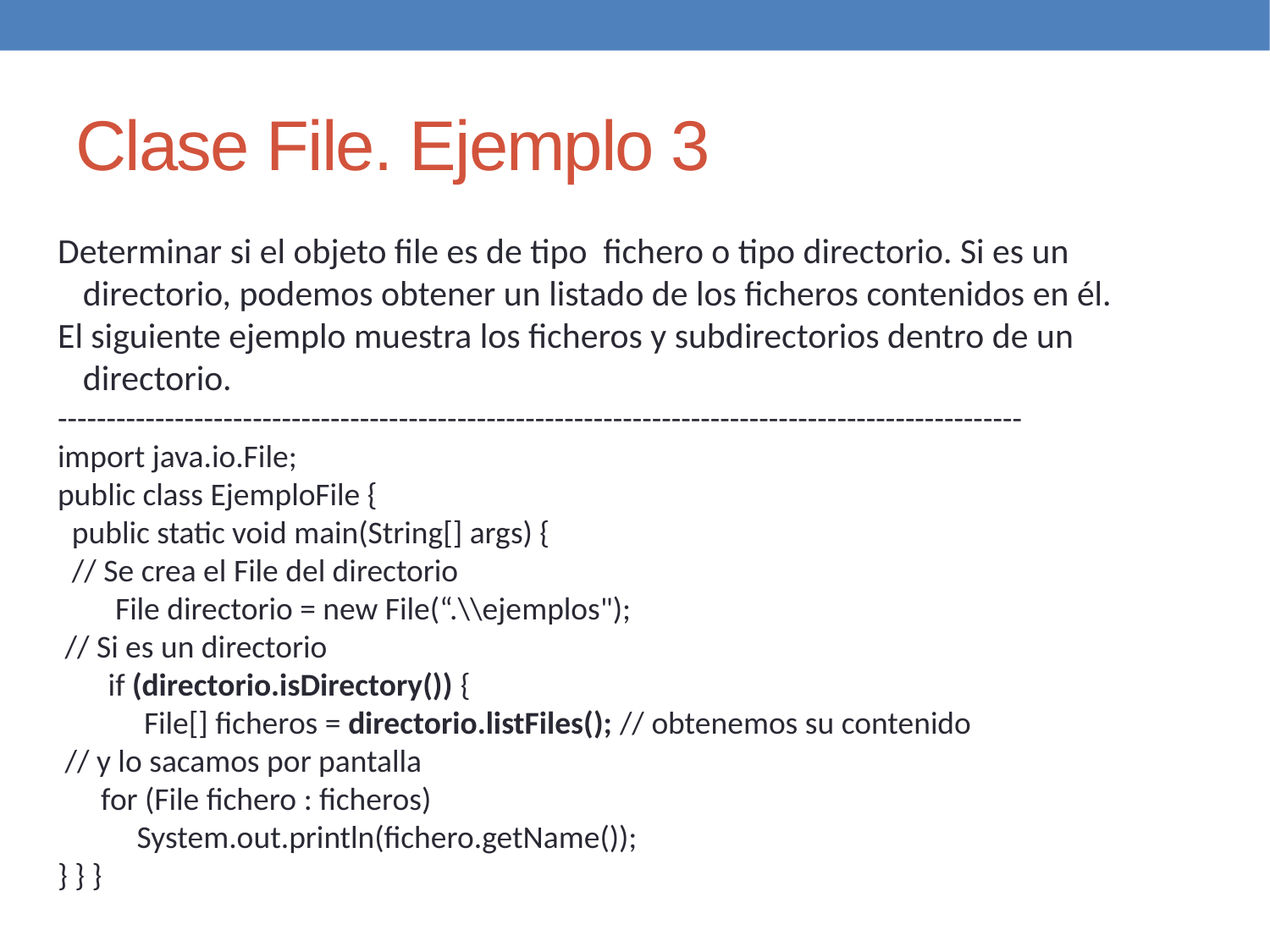

Clase File. Ejemplo 3
Determinar si el objeto file es de tipo  fichero o tipo directorio. Si es un directorio, podemos obtener un listado de los ficheros contenidos en él.
El siguiente ejemplo muestra los ficheros y subdirectorios dentro de un directorio.
---------------------------------------------------------------------------------------------------
import java.io.File;
public class EjemploFile {
  public static void main(String[] args) {
  // Se crea el File del directorio
        File directorio = new File(“.\\ejemplos");
 // Si es un directorio
       if (directorio.isDirectory()) {
            File[] ficheros = directorio.listFiles(); // obtenemos su contenido
 // y lo sacamos por pantalla
      for (File fichero : ficheros)
           System.out.println(fichero.getName());
} } }